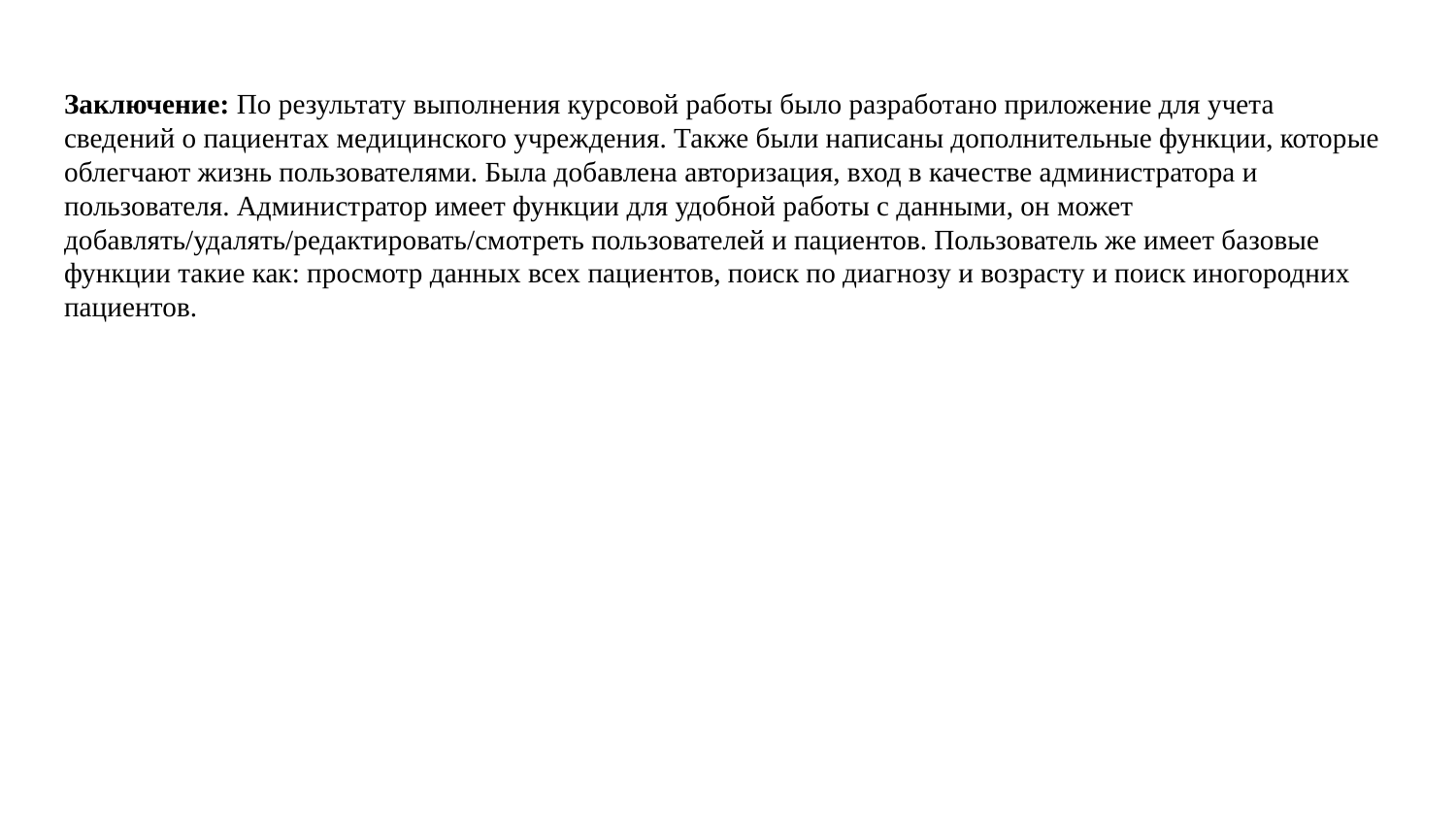

# Заключение: По результату выполнения курсовой работы было разработано приложение для учета сведений о пациентах медицинского учреждения. Также были написаны дополнительные функции, которые облегчают жизнь пользователями. Была добавлена авторизация, вход в качестве администратора и пользователя. Администратор имеет функции для удобной работы с данными, он может добавлять/удалять/редактировать/смотреть пользователей и пациентов. Пользователь же имеет базовые функции такие как: просмотр данных всех пациентов, поиск по диагнозу и возрасту и поиск иногородних пациентов.